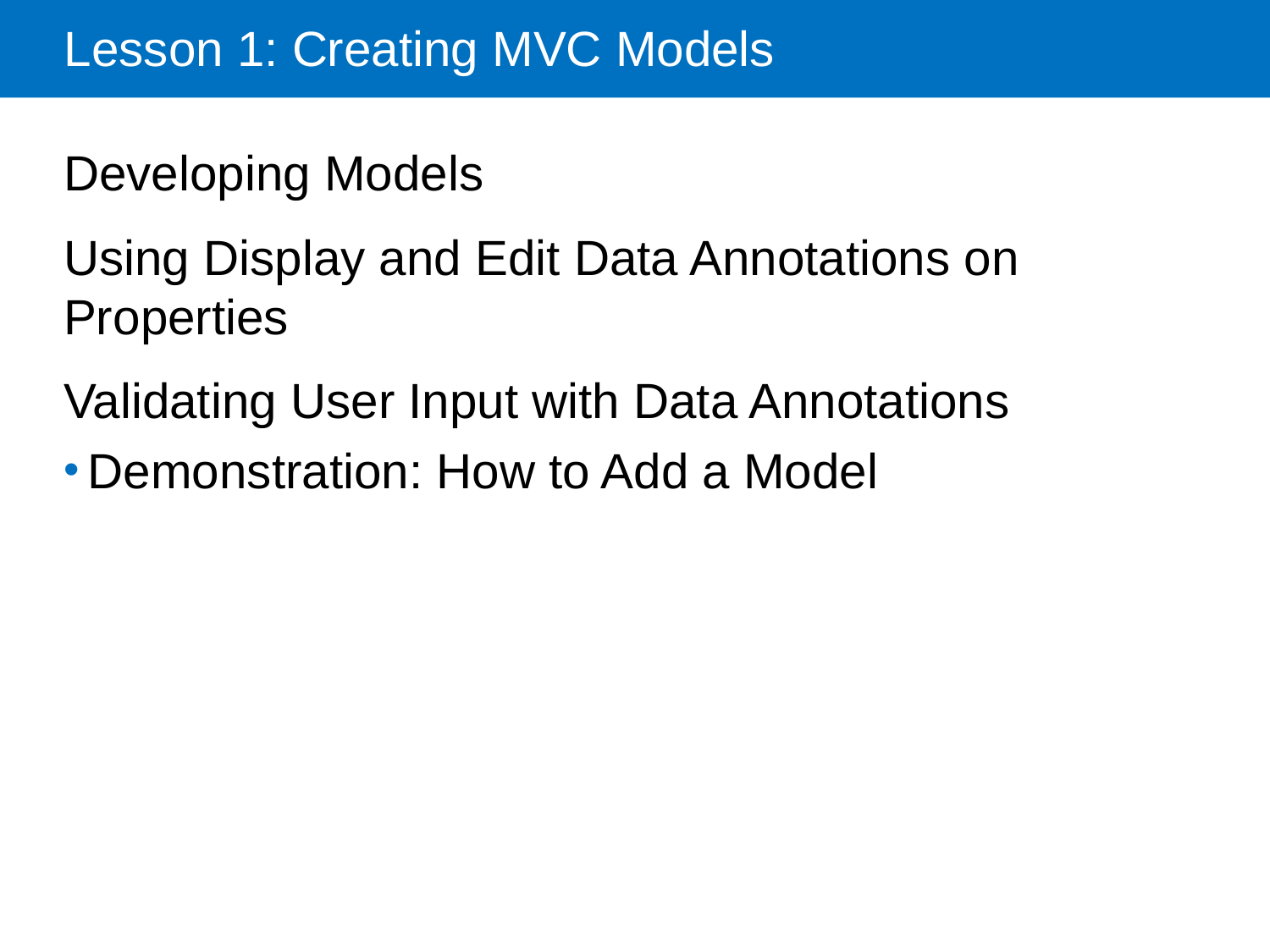

# Lesson 1: Creating MVC Models
Developing Models
Using Display and Edit Data Annotations on Properties
Validating User Input with Data Annotations
Demonstration: How to Add a Model